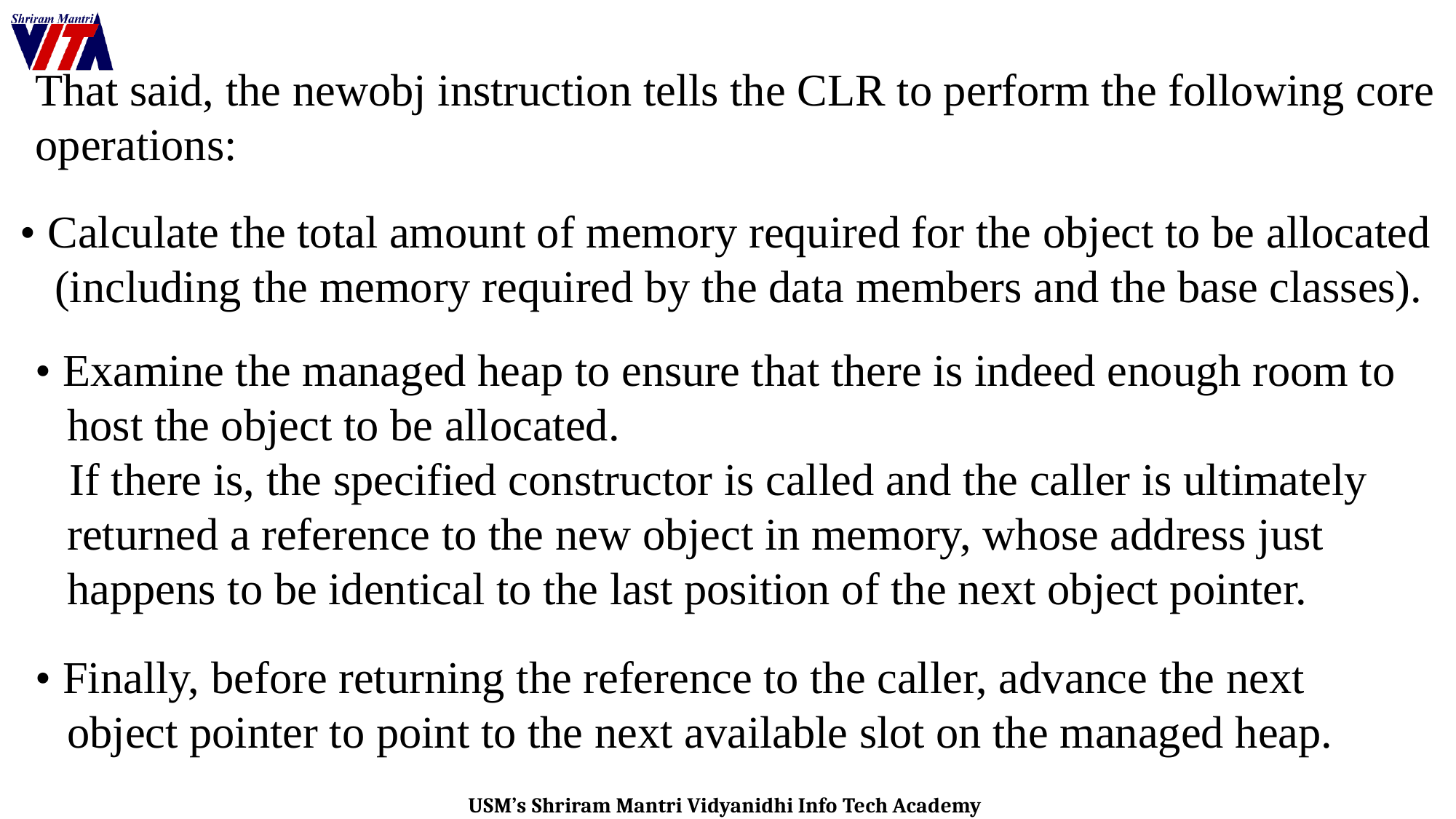

That said, the newobj instruction tells the CLR to perform the following core operations:
• Calculate the total amount of memory required for the object to be allocated
   (including the memory required by the data members and the base classes).
• Examine the managed heap to ensure that there is indeed enough room to    host the object to be allocated.
   If there is, the specified constructor is called and the caller is ultimately   returned a reference to the new object in memory, whose address just happens to be identical to the last position of the next object pointer.
• Finally, before returning the reference to the caller, advance the next object pointer to point to the next available slot on the managed heap.